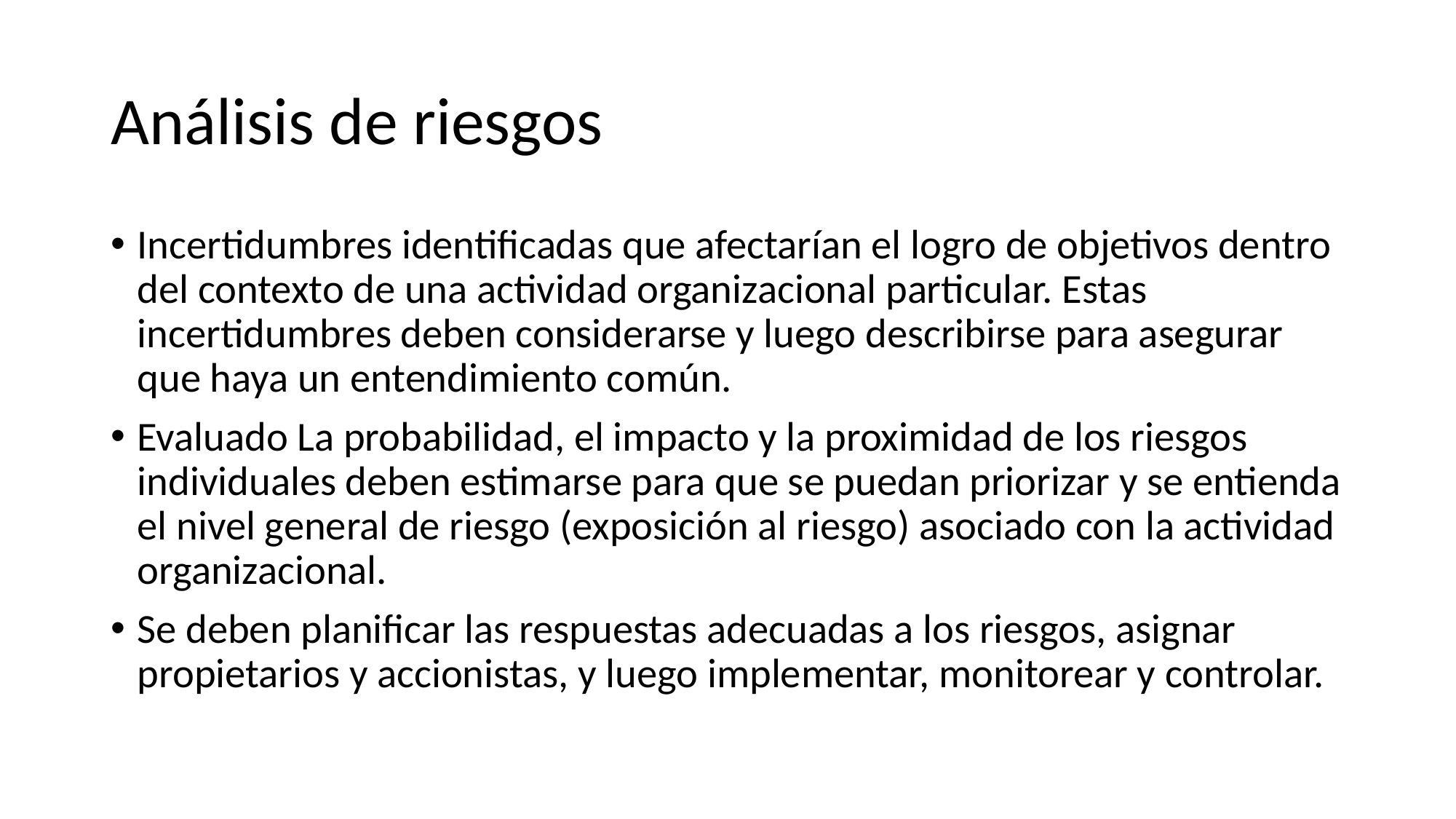

# Análisis de riesgos
Incertidumbres identificadas que afectarían el logro de objetivos dentro del contexto de una actividad organizacional particular. Estas incertidumbres deben considerarse y luego describirse para asegurar que haya un entendimiento común.
Evaluado La probabilidad, el impacto y la proximidad de los riesgos individuales deben estimarse para que se puedan priorizar y se entienda el nivel general de riesgo (exposición al riesgo) asociado con la actividad organizacional.
Se deben planificar las respuestas adecuadas a los riesgos, asignar propietarios y accionistas, y luego implementar, monitorear y controlar.